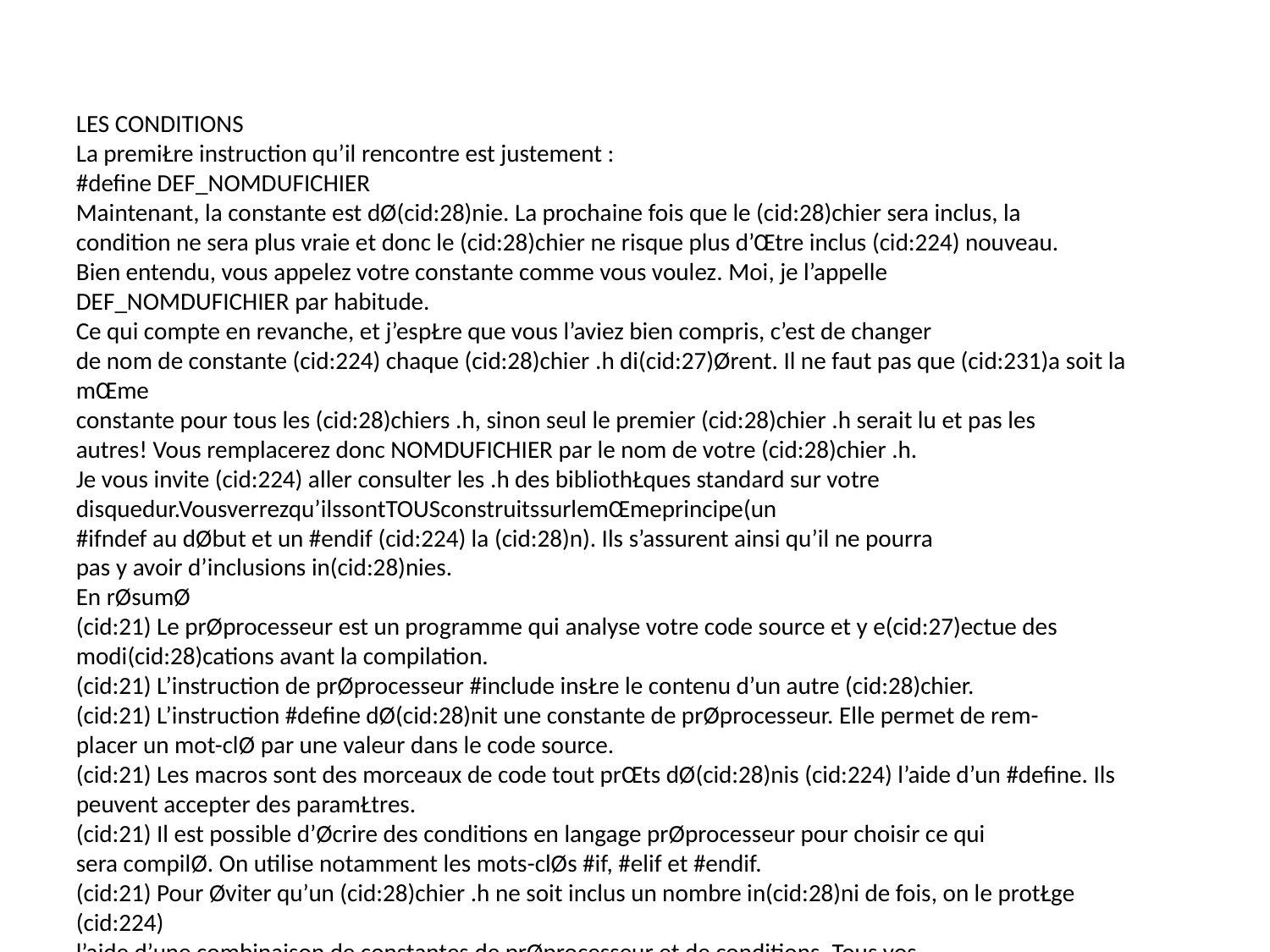

LES CONDITIONS
La premiŁre instruction qu’il rencontre est justement :
#define DEF_NOMDUFICHIER
Maintenant, la constante est dØ(cid:28)nie. La prochaine fois que le (cid:28)chier sera inclus, la
condition ne sera plus vraie et donc le (cid:28)chier ne risque plus d’Œtre inclus (cid:224) nouveau.
Bien entendu, vous appelez votre constante comme vous voulez. Moi, je l’appelle
DEF_NOMDUFICHIER par habitude.
Ce qui compte en revanche, et j’espŁre que vous l’aviez bien compris, c’est de changer
de nom de constante (cid:224) chaque (cid:28)chier .h di(cid:27)Ørent. Il ne faut pas que (cid:231)a soit la mŒme
constante pour tous les (cid:28)chiers .h, sinon seul le premier (cid:28)chier .h serait lu et pas les
autres! Vous remplacerez donc NOMDUFICHIER par le nom de votre (cid:28)chier .h.
Je vous invite (cid:224) aller consulter les .h des bibliothŁques standard sur votre
disquedur.Vousverrezqu’ilssontTOUSconstruitssurlemŒmeprincipe(un
#ifndef au dØbut et un #endif (cid:224) la (cid:28)n). Ils s’assurent ainsi qu’il ne pourra
pas y avoir d’inclusions in(cid:28)nies.
En rØsumØ
(cid:21) Le prØprocesseur est un programme qui analyse votre code source et y e(cid:27)ectue des
modi(cid:28)cations avant la compilation.
(cid:21) L’instruction de prØprocesseur #include insŁre le contenu d’un autre (cid:28)chier.
(cid:21) L’instruction #define dØ(cid:28)nit une constante de prØprocesseur. Elle permet de rem-
placer un mot-clØ par une valeur dans le code source.
(cid:21) Les macros sont des morceaux de code tout prŒts dØ(cid:28)nis (cid:224) l’aide d’un #define. Ils
peuvent accepter des paramŁtres.
(cid:21) Il est possible d’Øcrire des conditions en langage prØprocesseur pour choisir ce qui
sera compilØ. On utilise notamment les mots-clØs #if, #elif et #endif.
(cid:21) Pour Øviter qu’un (cid:28)chier .h ne soit inclus un nombre in(cid:28)ni de fois, on le protŁge (cid:224)
l’aide d’une combinaison de constantes de prØprocesseur et de conditions. Tous vos
futurs (cid:28)chiers .h devront Œtre protØgØs de cette maniŁre.
199